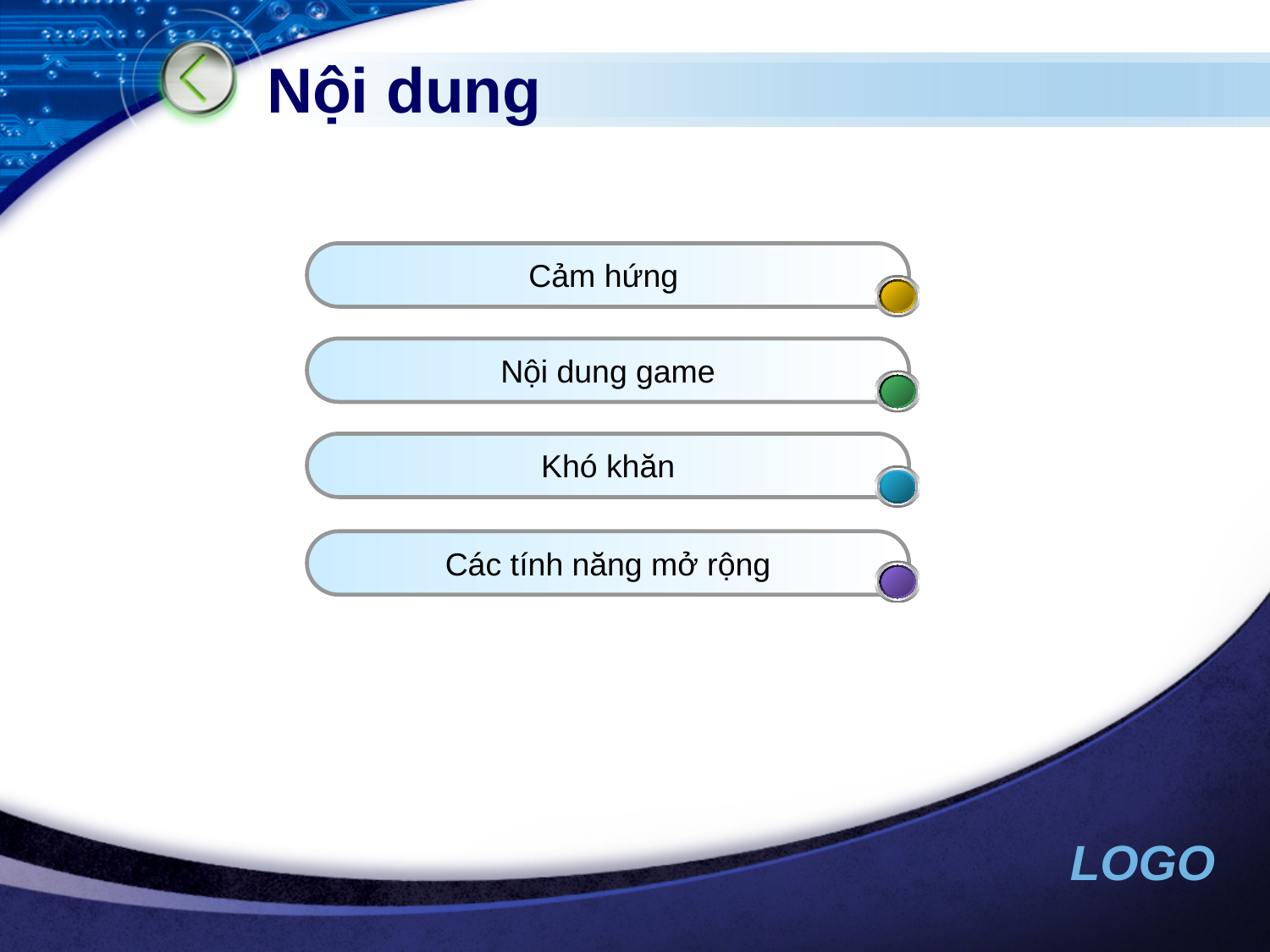

# Nội dung
Cảm hứng

Nội dung game

Khó khăn

Các tính năng mở rộng